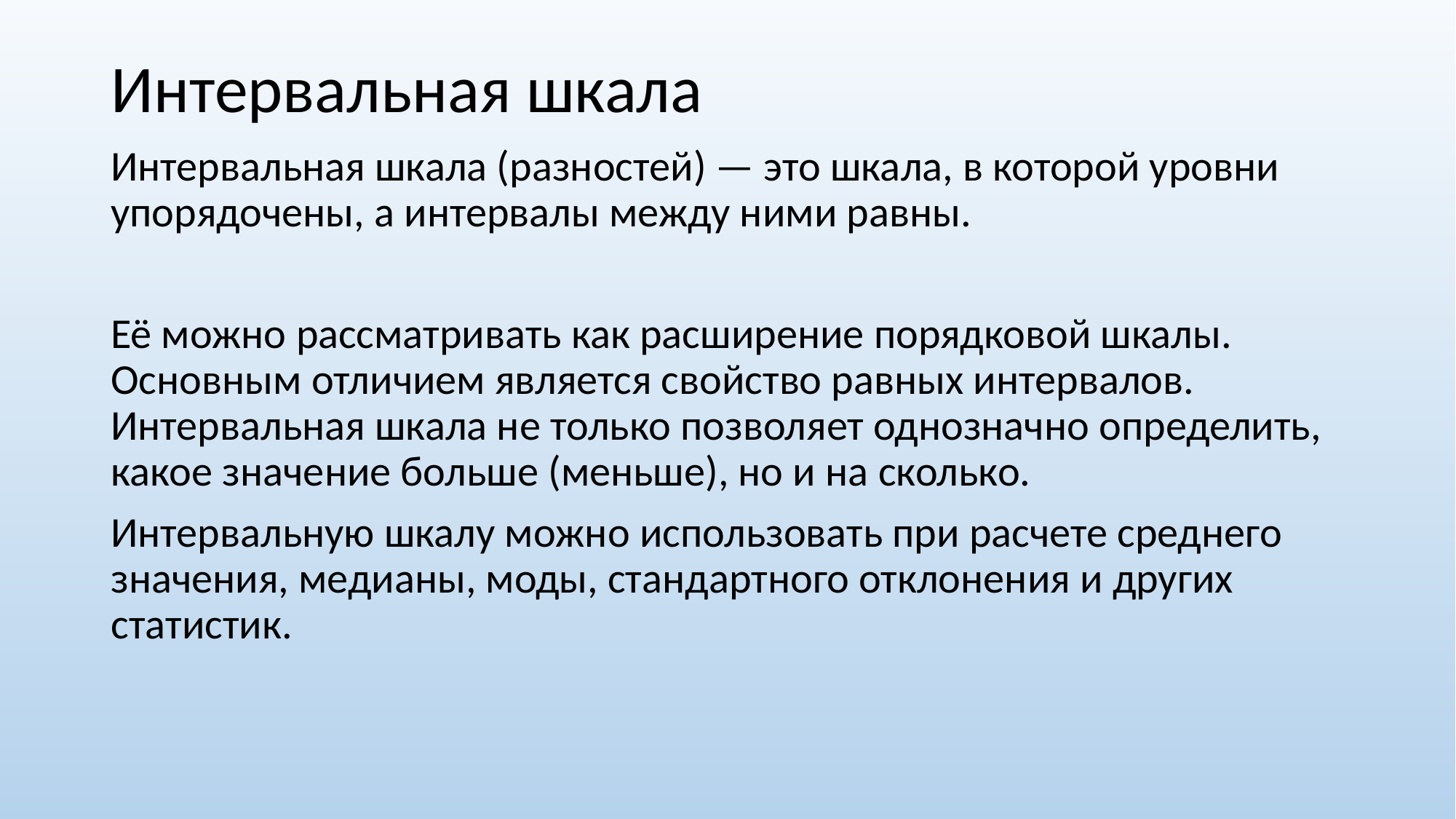

# Интервальная шкала
Интервальная шкала (разностей) — это шкала, в которой уровни упорядочены, а интервалы между ними равны.

Её можно рассматривать как расширение порядковой шкалы. Основным отличием является свойство равных интервалов. Интервальная шкала не только позволяет однозначно определить, какое значение больше (меньше), но и на сколько.
Интервальную шкалу можно использовать при расчете среднего значения, медианы, моды, стандартного отклонения и других статистик.